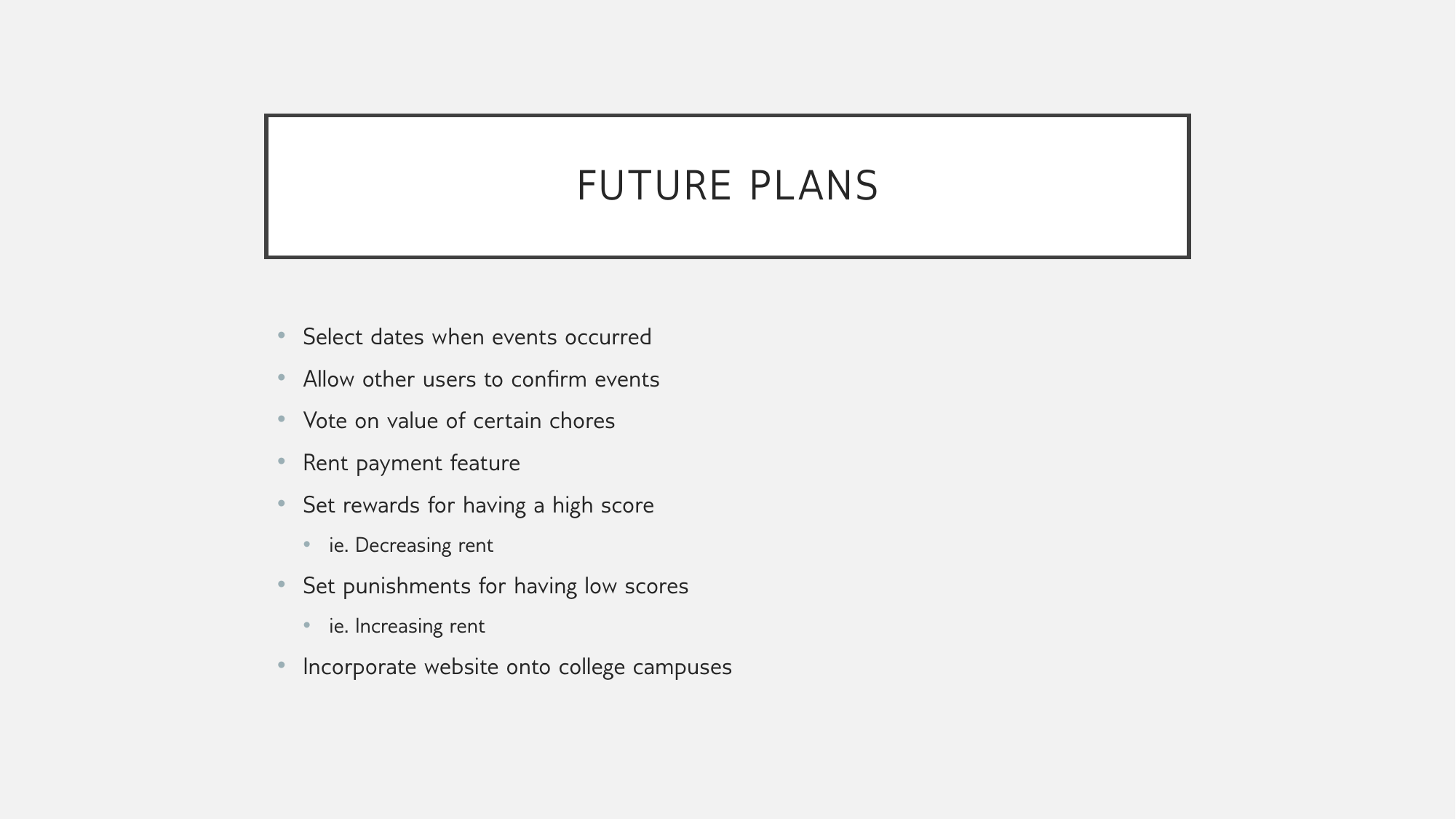

# Future plans
Select dates when events occurred
Allow other users to confirm events
Vote on value of certain chores
Rent payment feature
Set rewards for having a high score
ie. Decreasing rent
Set punishments for having low scores
ie. Increasing rent
Incorporate website onto college campuses